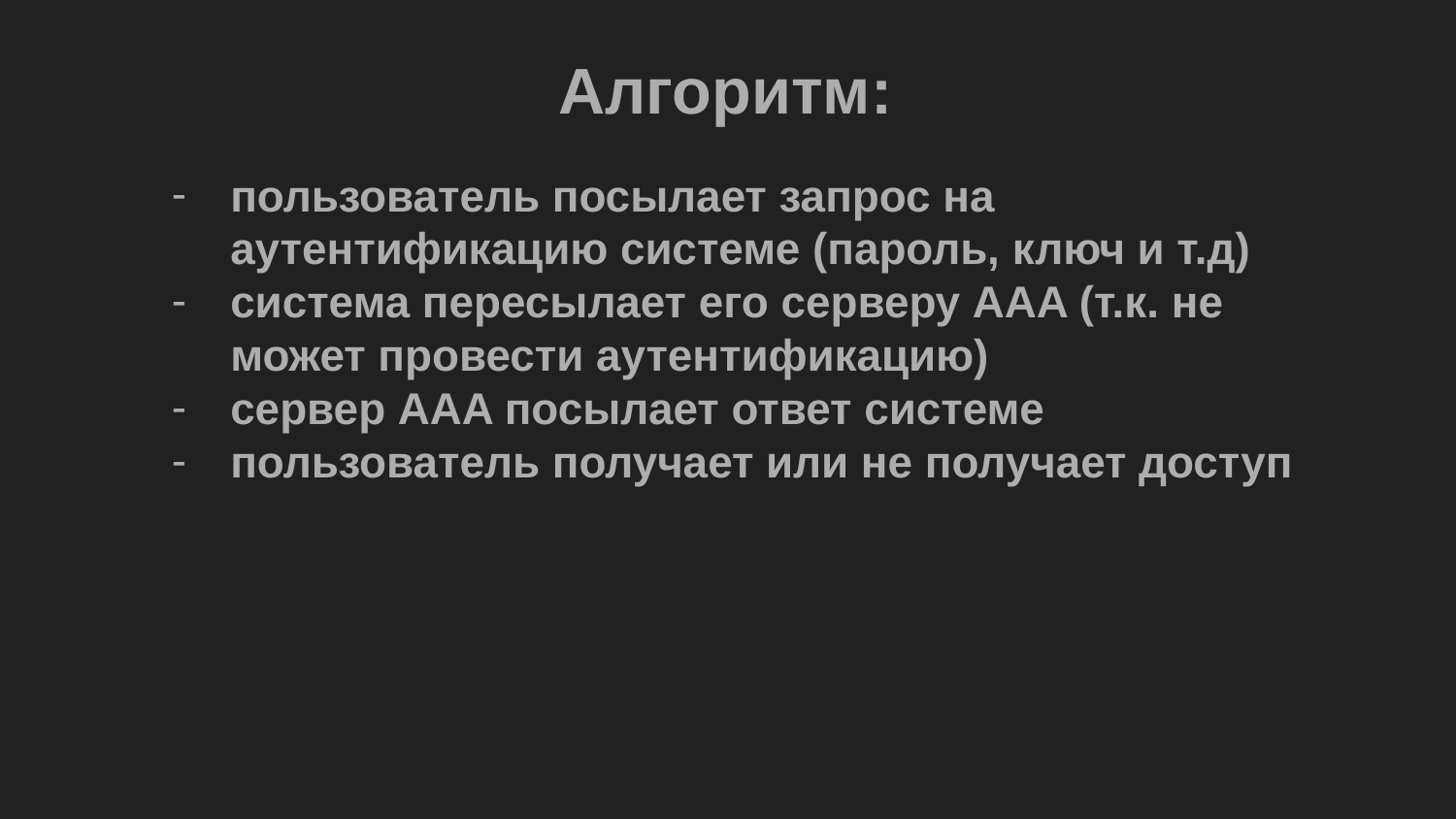

Алгоритм:
пользователь посылает запрос на аутентификацию системе (пароль, ключ и т.д)
система пересылает его серверу AAA (т.к. не может провести аутентификацию)
сервер AAA посылает ответ системе
пользователь получает или не получает доступ